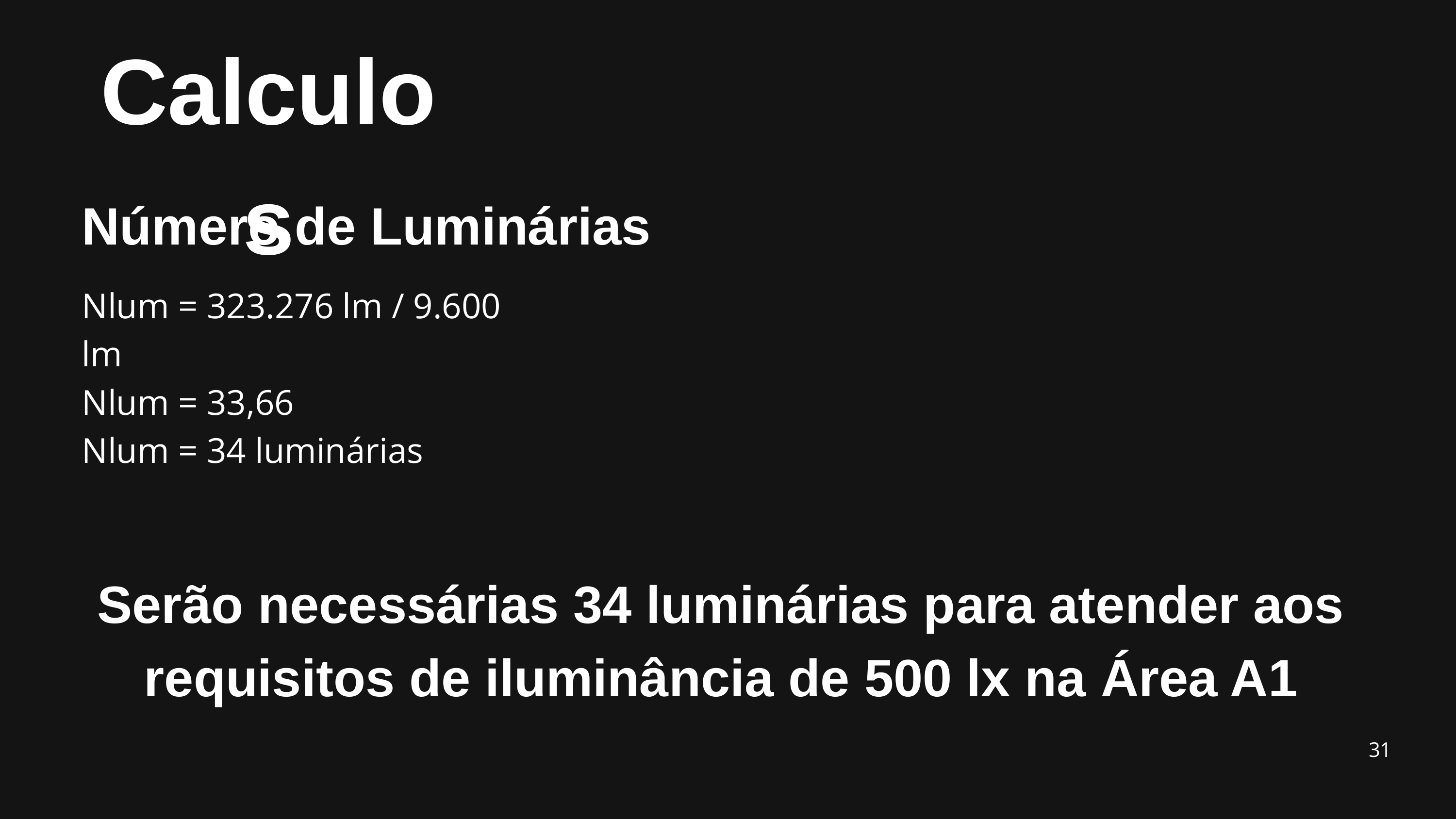

Calculos
Número de Luminárias

Nlum = 323.276 lm / 9.600 lm
Nlum = 33,66
Nlum = 34 luminárias

Serão necessárias 34 luminárias para atender aos requisitos de iluminância de 500 lx na Área A1
31